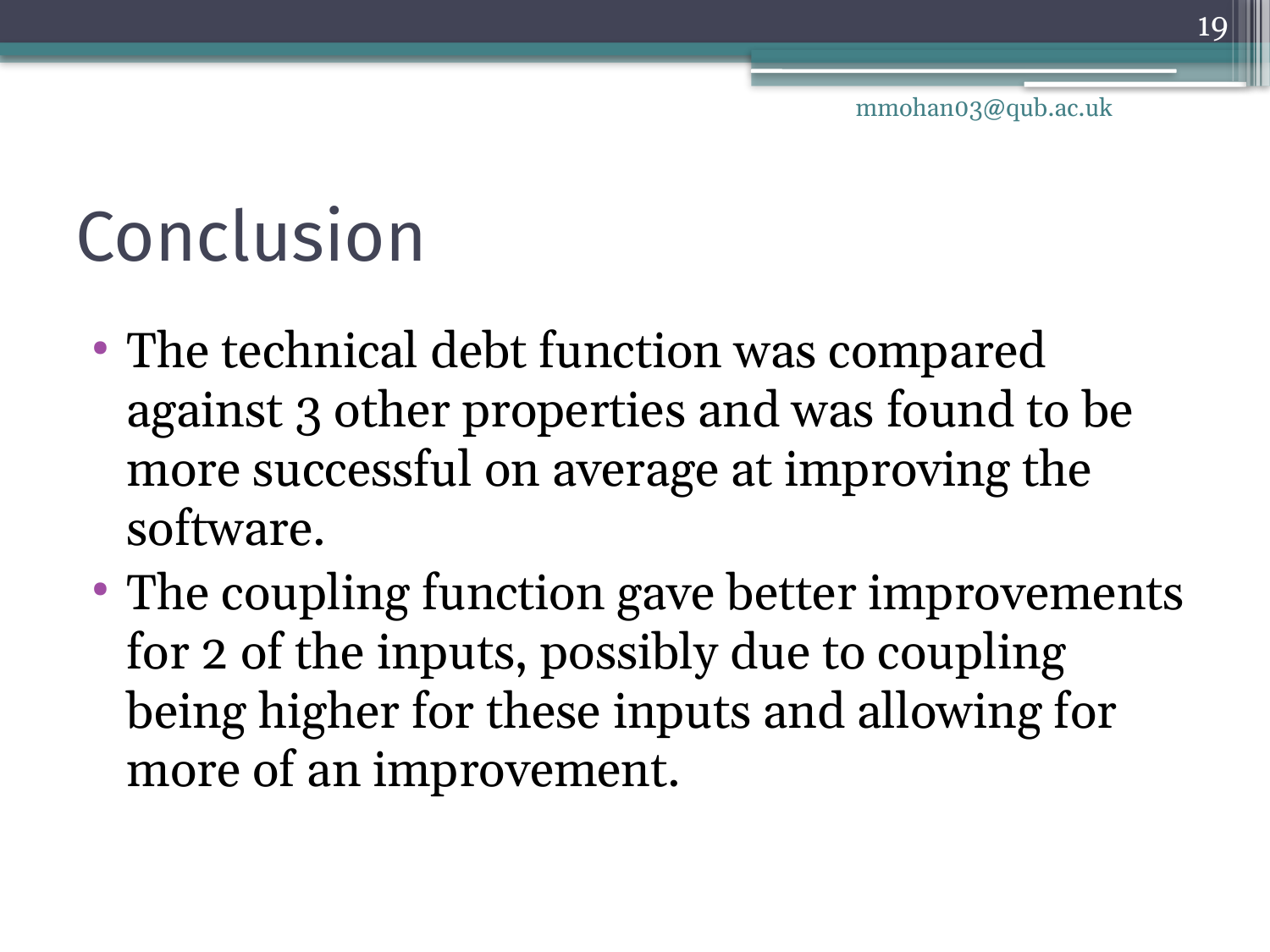

19
mmohan03@qub.ac.uk
# Conclusion
The technical debt function was compared against 3 other properties and was found to be more successful on average at improving the software.
The coupling function gave better improvements for 2 of the inputs, possibly due to coupling being higher for these inputs and allowing for more of an improvement.